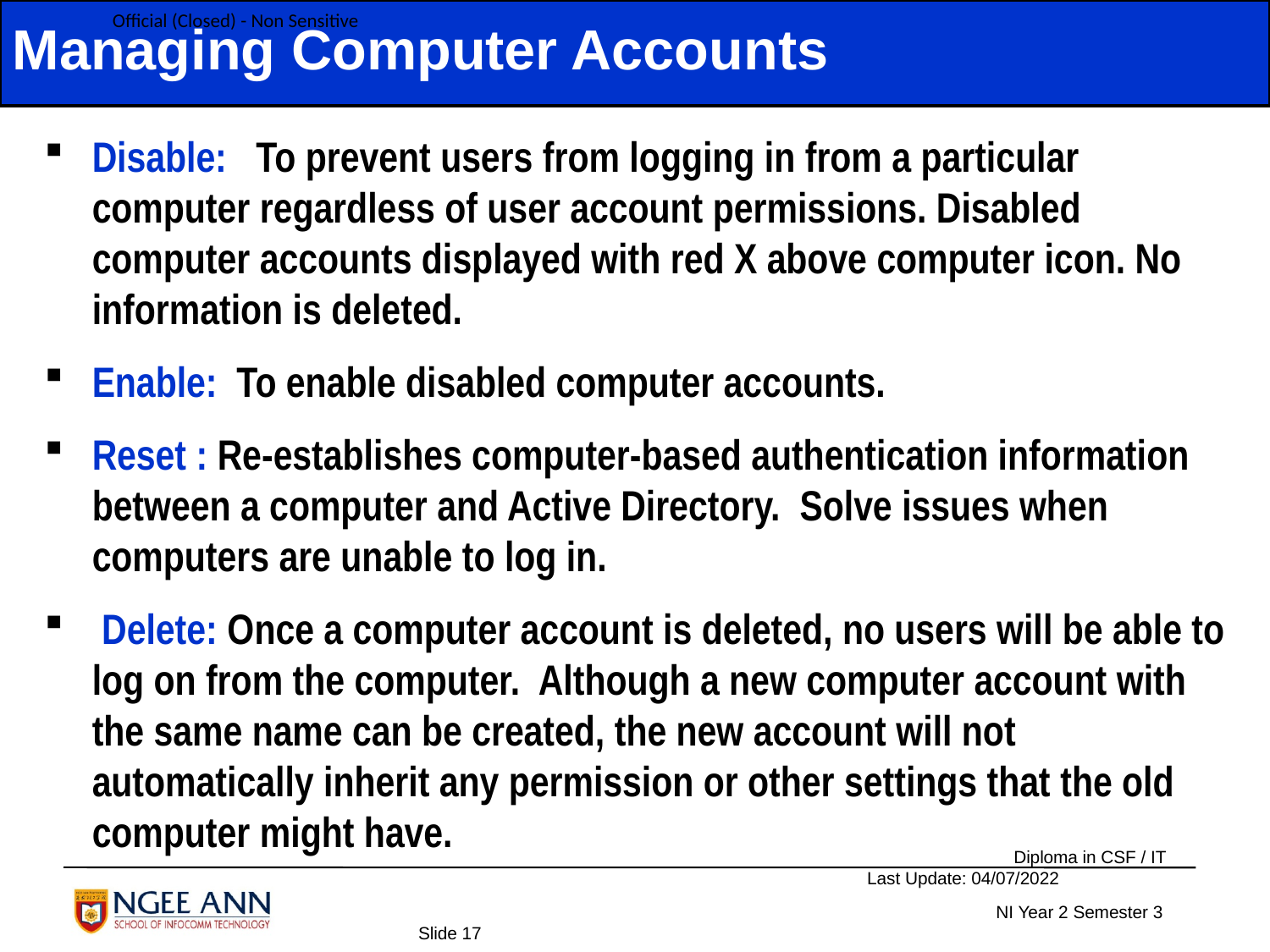

Managing Computer Accounts
Disable:   To prevent users from logging in from a particular computer regardless of user account permissions. Disabled computer accounts displayed with red X above computer icon. No information is deleted.
Enable:  To enable disabled computer accounts.
Reset : Re-establishes computer-based authentication information between a computer and Active Directory.  Solve issues when computers are unable to log in.
 Delete: Once a computer account is deleted, no users will be able to log on from the computer.  Although a new computer account with the same name can be created, the new account will not automatically inherit any permission or other settings that the old computer might have.